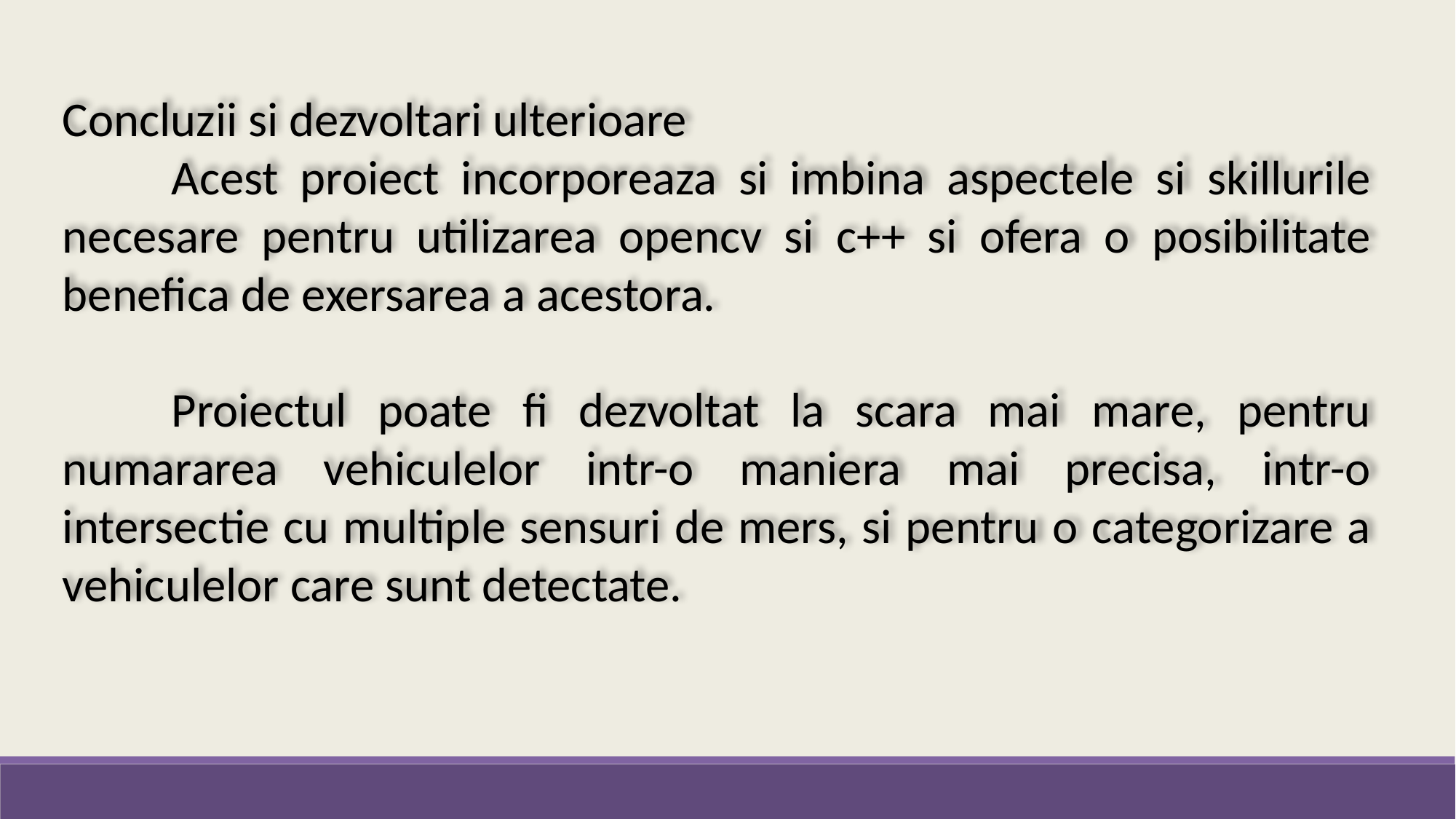

Concluzii si dezvoltari ulterioare
	Acest proiect incorporeaza si imbina aspectele si skillurile necesare pentru utilizarea opencv si c++ si ofera o posibilitate benefica de exersarea a acestora.

	Proiectul poate fi dezvoltat la scara mai mare, pentru numararea vehiculelor intr-o maniera mai precisa, intr-o intersectie cu multiple sensuri de mers, si pentru o categorizare a vehiculelor care sunt detectate.